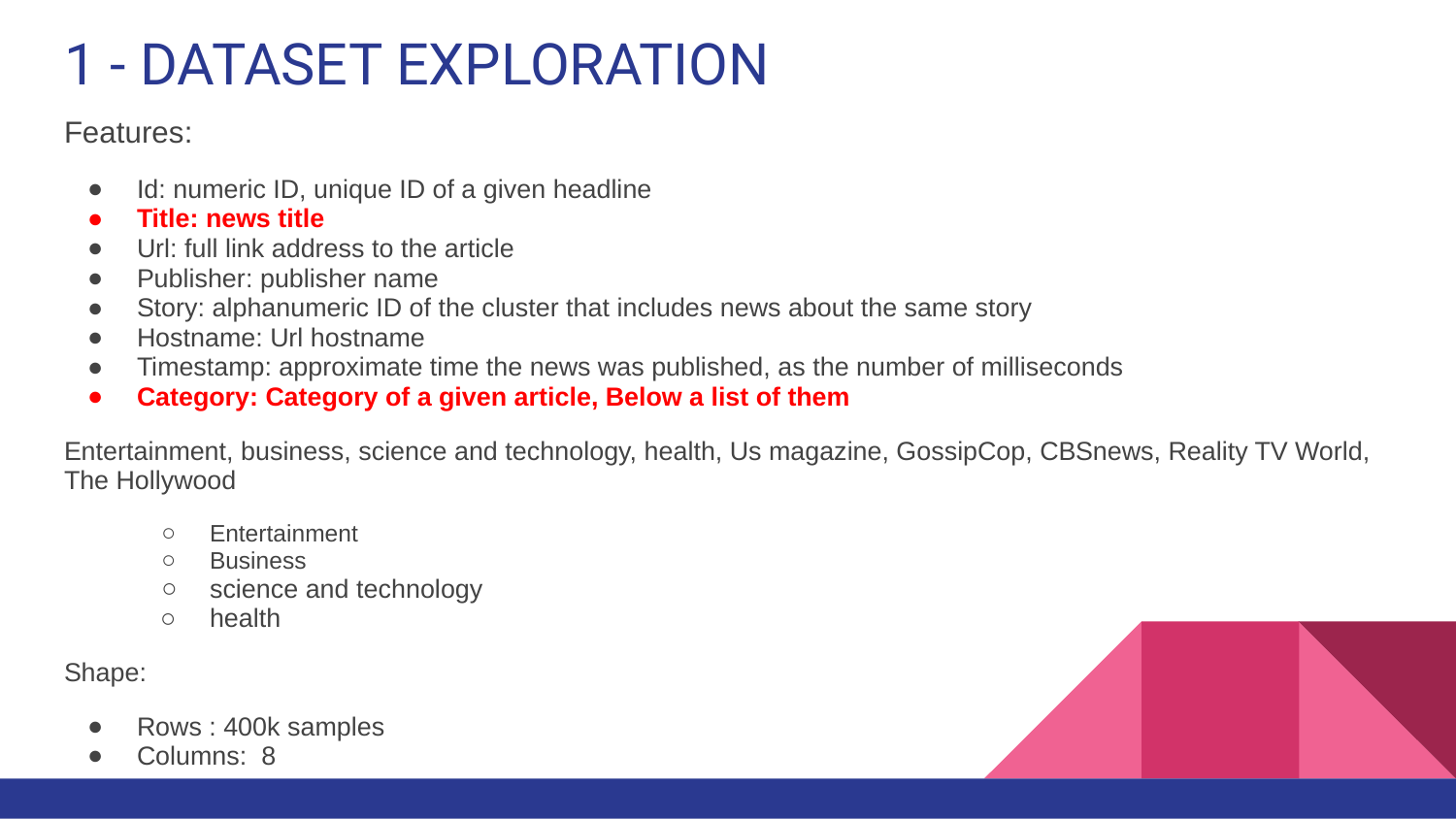

# 1 - DATASET EXPLORATION
Features:
Id: numeric ID, unique ID of a given headline
Title: news title
Url: full link address to the article
Publisher: publisher name
Story: alphanumeric ID of the cluster that includes news about the same story
Hostname: Url hostname
Timestamp: approximate time the news was published, as the number of milliseconds
Category: Category of a given article, Below a list of them
Entertainment, business, science and technology, health, Us magazine, GossipCop, CBSnews, Reality TV World, The Hollywood
Entertainment
Business
science and technology
health
Shape:
Rows : 400k samples
Columns:  8